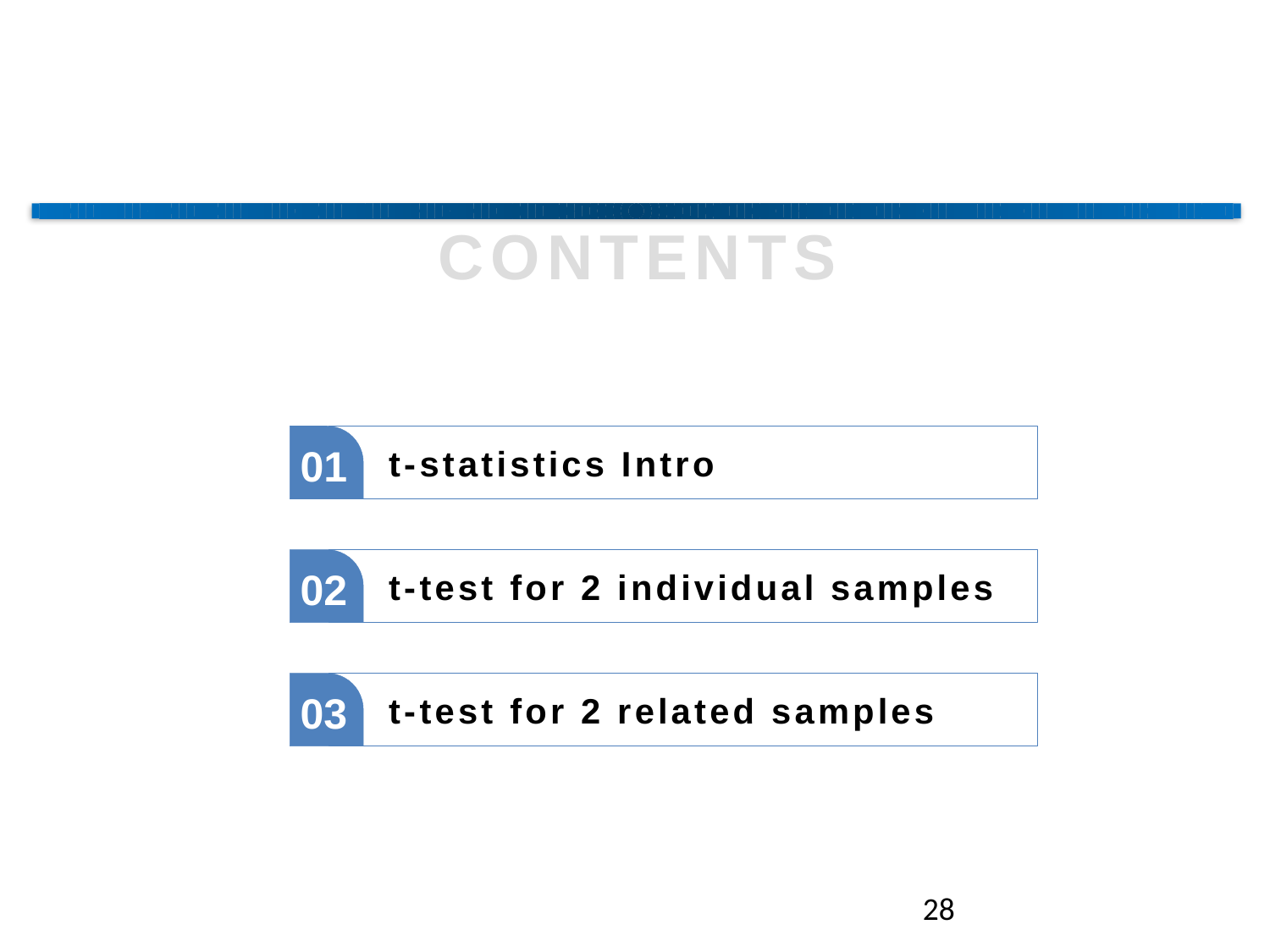

CONTENTS
01
t-statistics Intro
02
t-test for 2 individual samples
03
t-test for 2 related samples
28